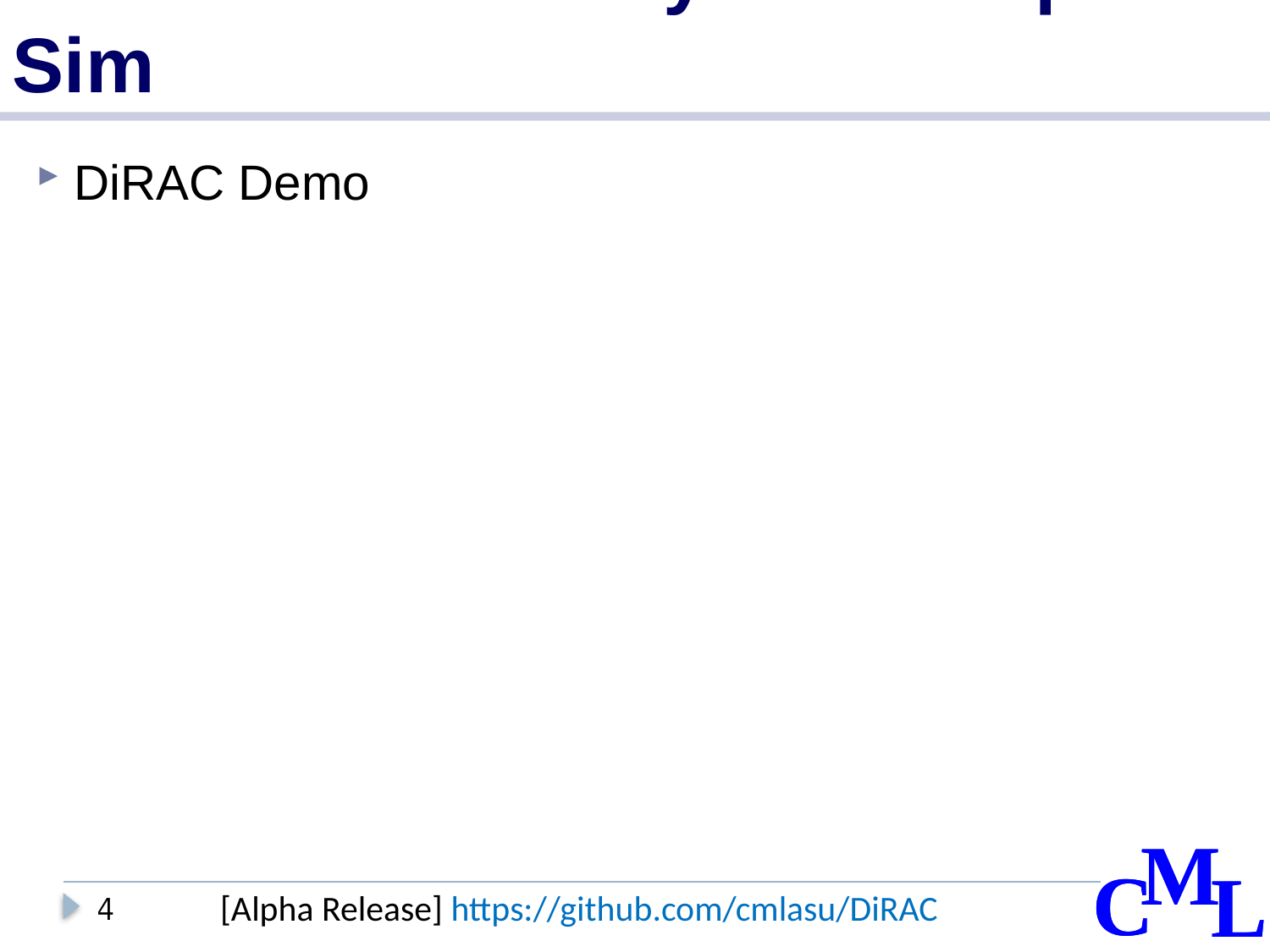

# Demo: DiRAC – Cycle-level μarch Sim
DiRAC Demo
[Alpha Release] https://github.com/cmlasu/DiRAC
4